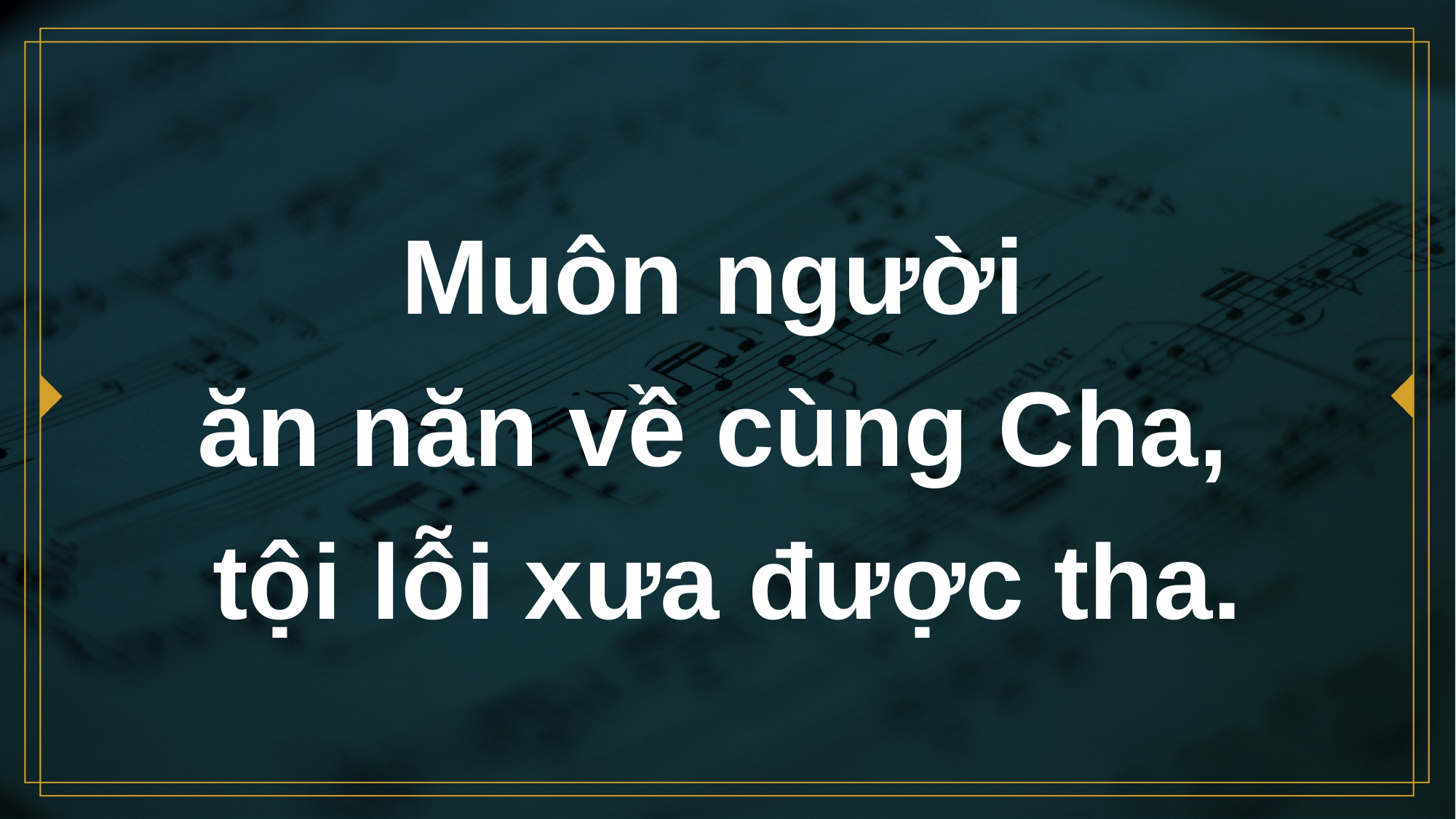

# Muôn người ăn năn về cùng Cha, tội lỗi xưa được tha.